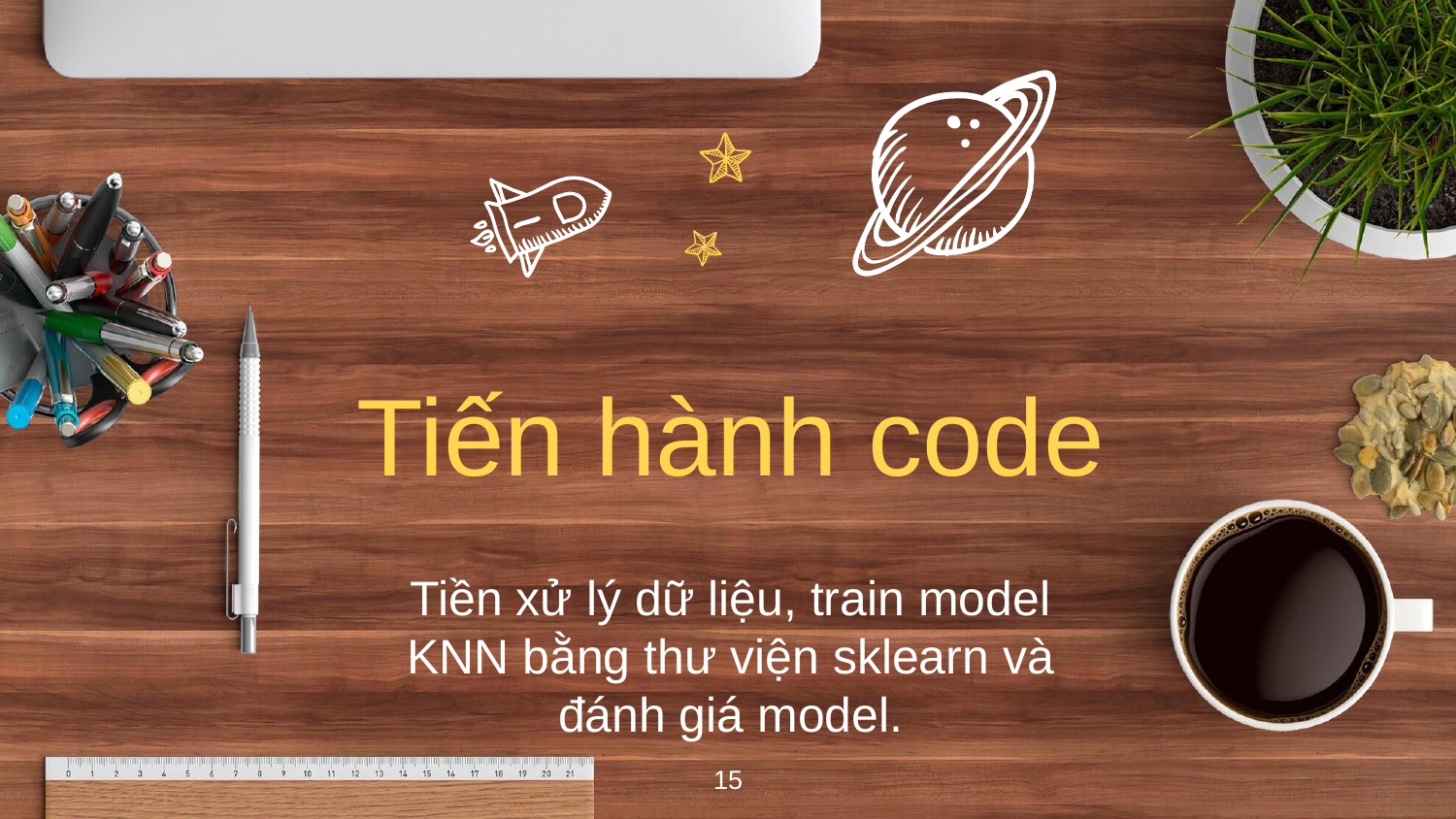

Tiến hành code
Tiền xử lý dữ liệu, train model KNN bằng thư viện sklearn và đánh giá model.
15